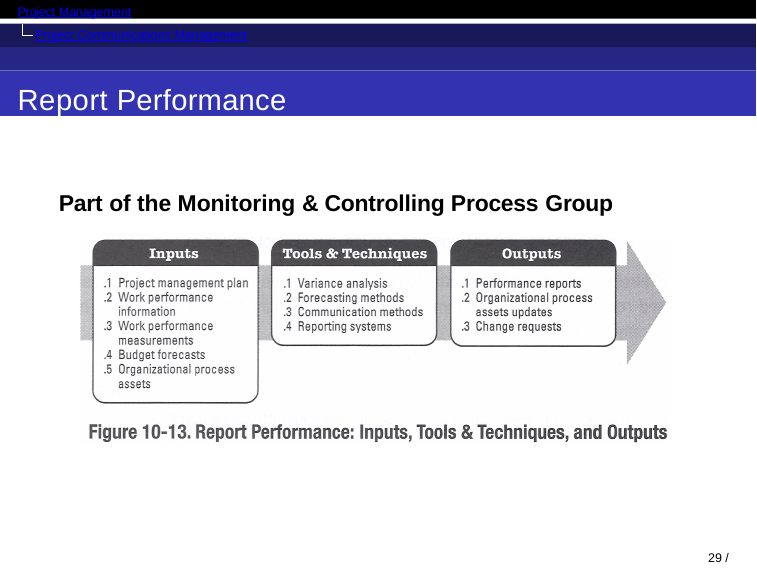

Project Management

Project Communications Management

Report Performance
Part of the Monitoring & Controlling Process Group

29 / 35